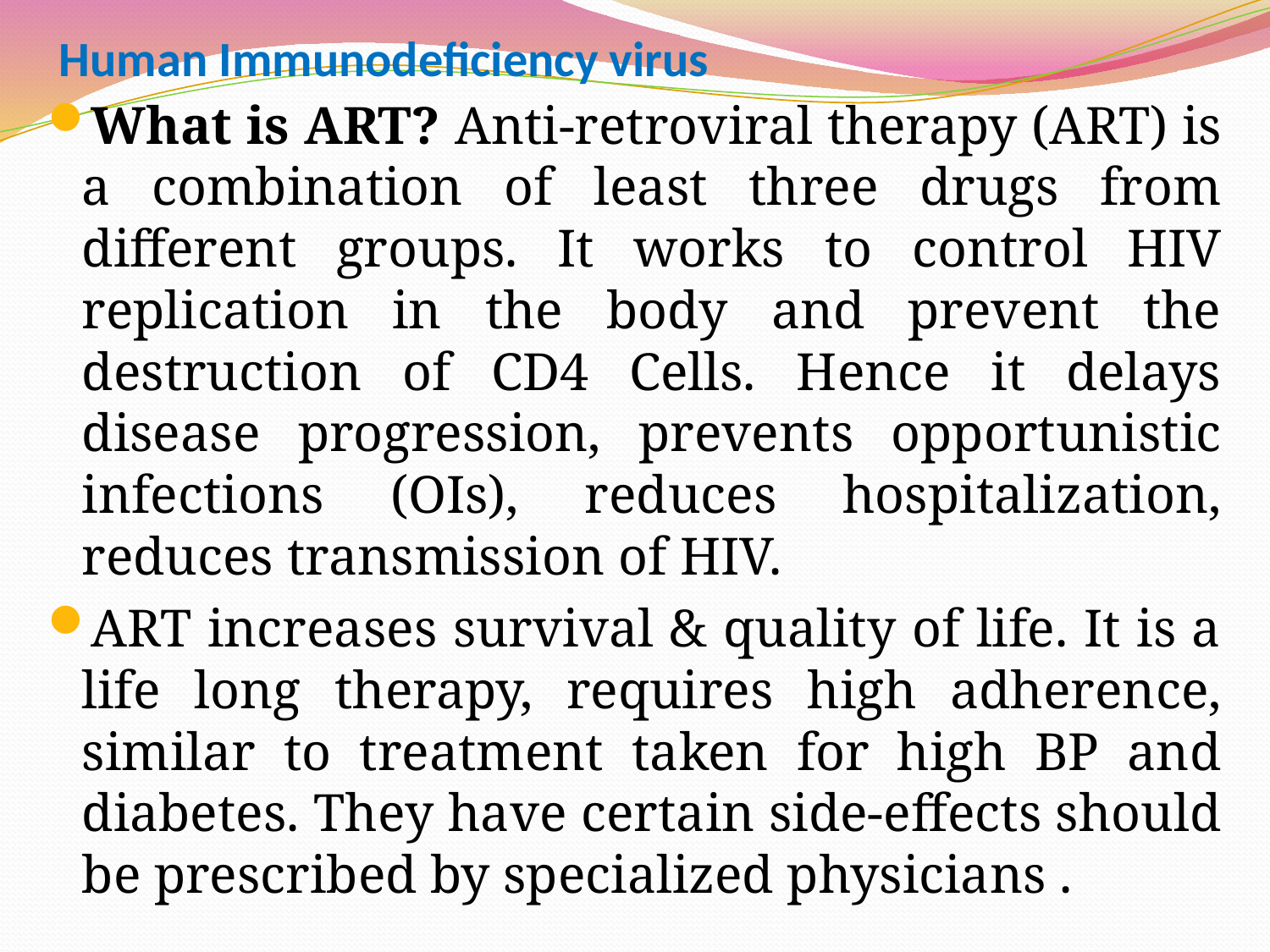

# Human Immunodeficiency virus
What is ART? Anti-retroviral therapy (ART) is a combination of least three drugs from different groups. It works to control HIV replication in the body and prevent the destruction of CD4 Cells. Hence it delays disease progression, prevents opportunistic infections (OIs), reduces hospitalization, reduces transmission of HIV.
ART increases survival & quality of life. It is a life long therapy, requires high adherence, similar to treatment taken for high BP and diabetes. They have certain side-effects should be prescribed by specialized physicians .